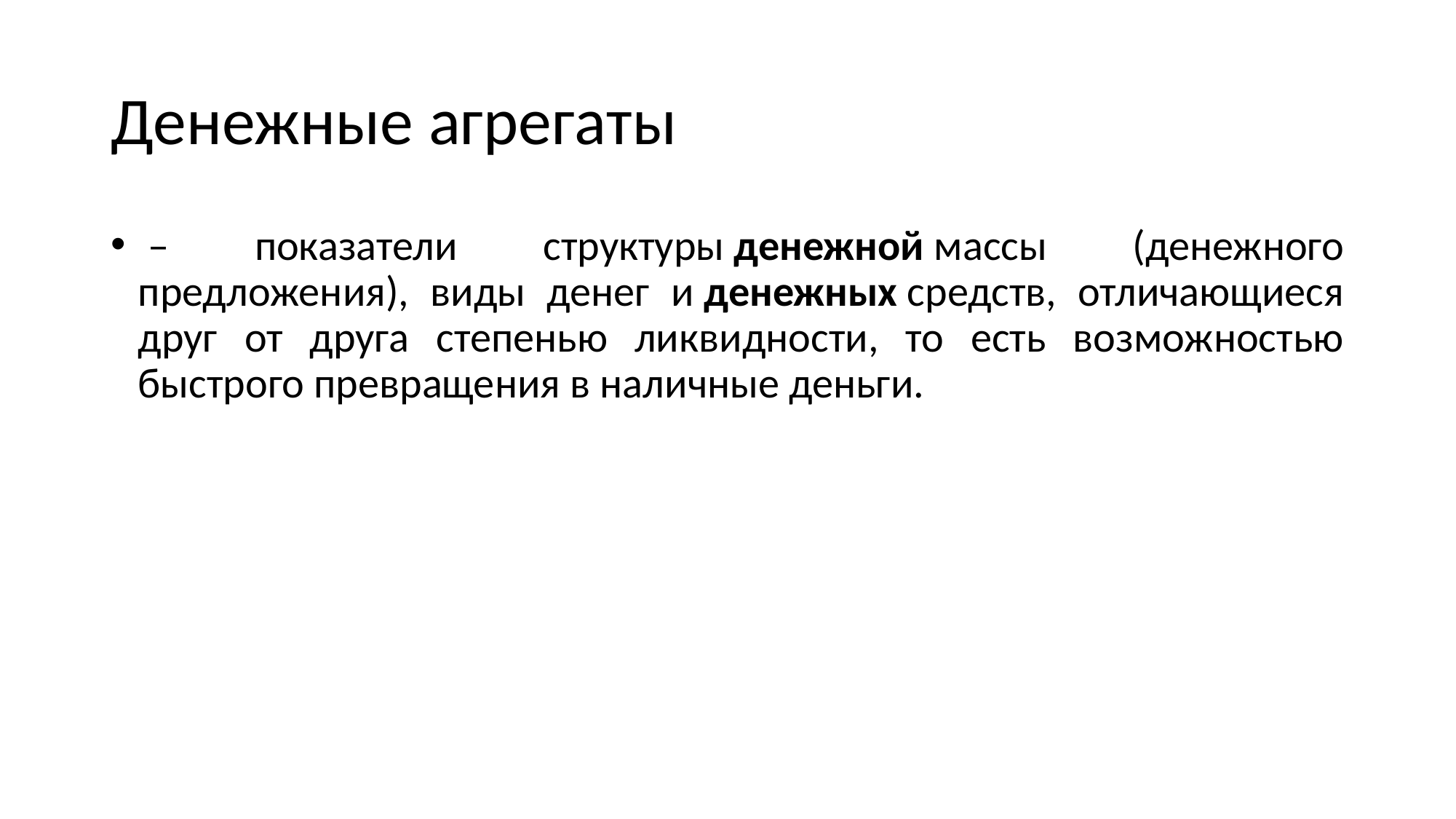

# Денежные агрегаты
 – показатели структуры денежной массы (денежного предложения), виды денег и денежных средств, отличающиеся друг от друга степенью ликвидности, то есть возможностью быстрого превращения в наличные деньги.